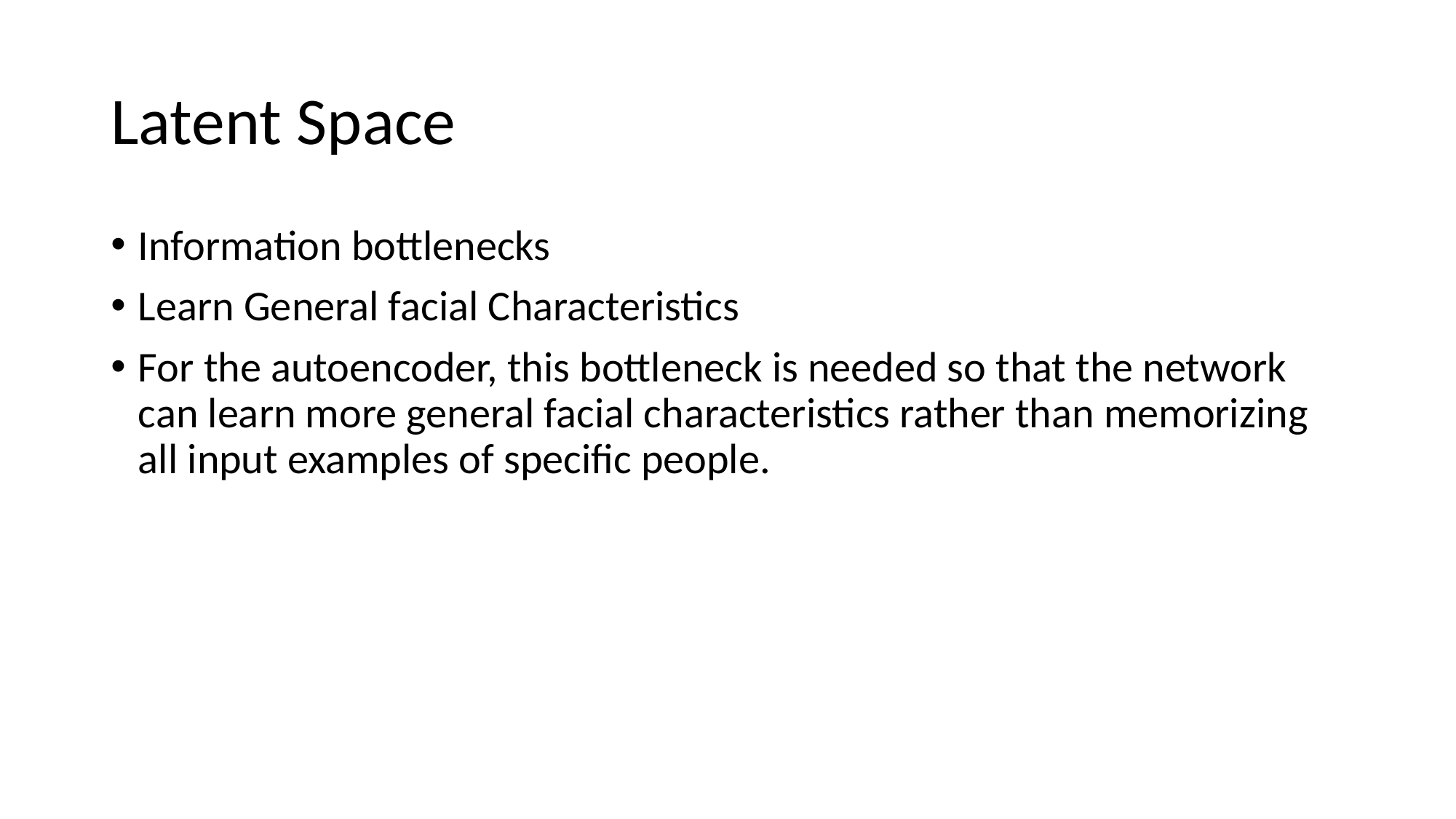

# Latent Space
Information bottlenecks
Learn General facial Characteristics
For the autoencoder, this bottleneck is needed so that the network can learn more general facial characteristics rather than memorizing all input examples of specific people.